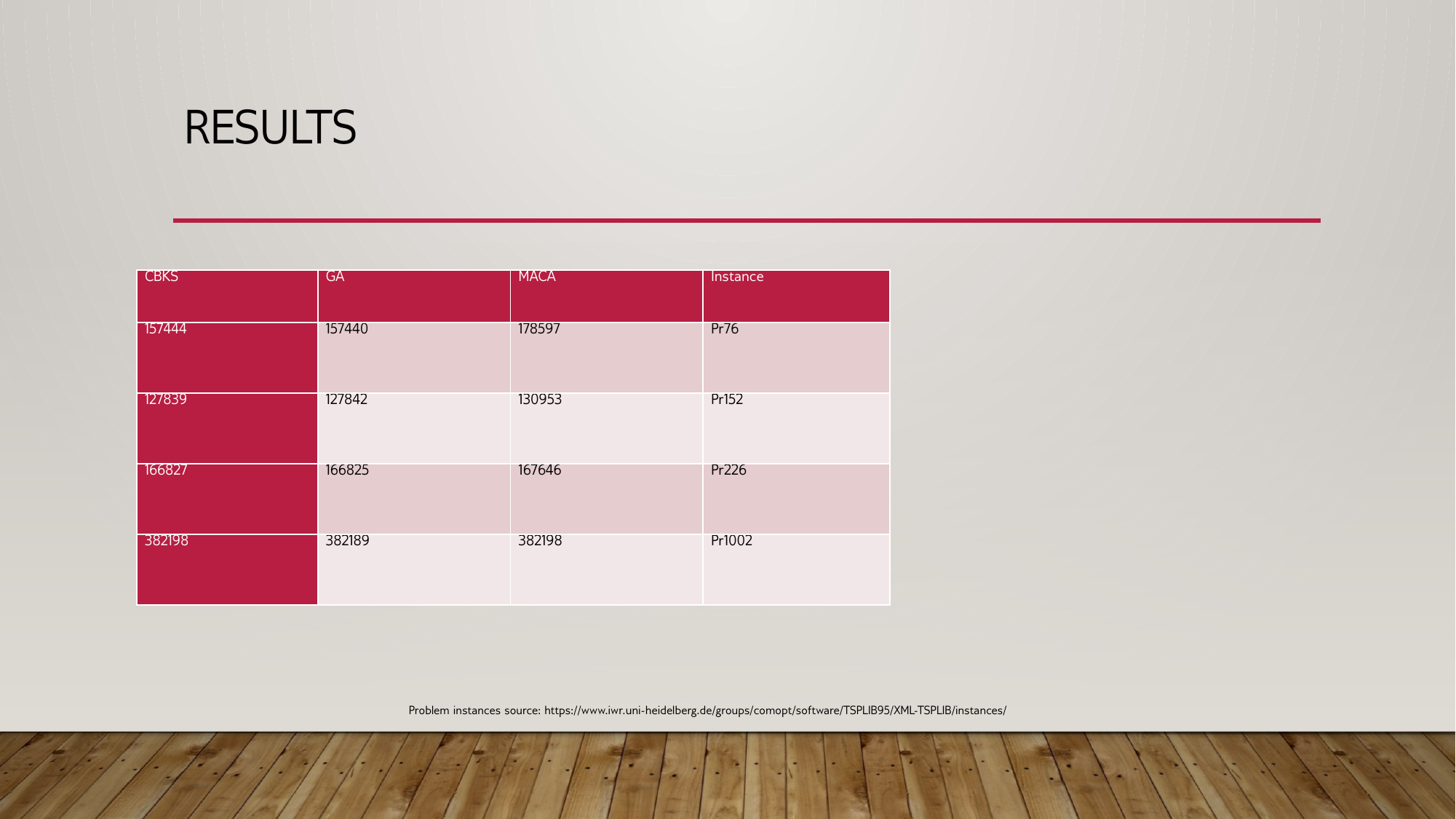

# Results
| CBKS | GA | MACA | Instance |
| --- | --- | --- | --- |
| 157444 | 157440 | 178597 | Pr76 |
| 127839 | 127842 | 130953 | Pr152 |
| 166827 | 166825 | 167646 | Pr226 |
| 382198 | 382189 | 382198 | Pr1002 |
Problem instances source: https://www.iwr.uni-heidelberg.de/groups/comopt/software/TSPLIB95/XML-TSPLIB/instances/